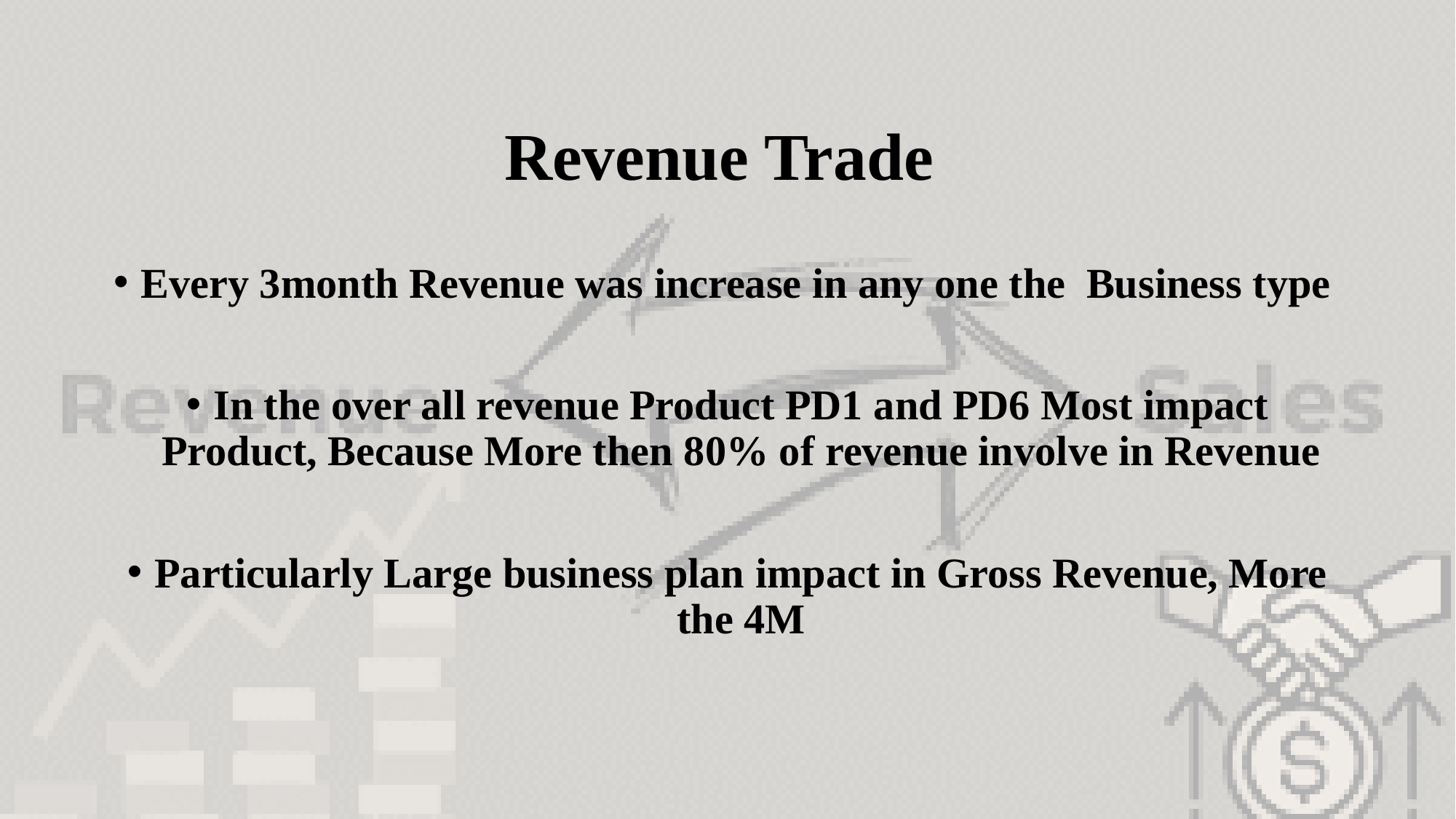

# Revenue Trade
Every 3month Revenue was increase in any one the  Business type

In the over all revenue Product PD1 and PD6 Most impact Product, Because More then 80% of revenue involve in Revenue

Particularly Large business plan impact in Gross Revenue, More the 4M